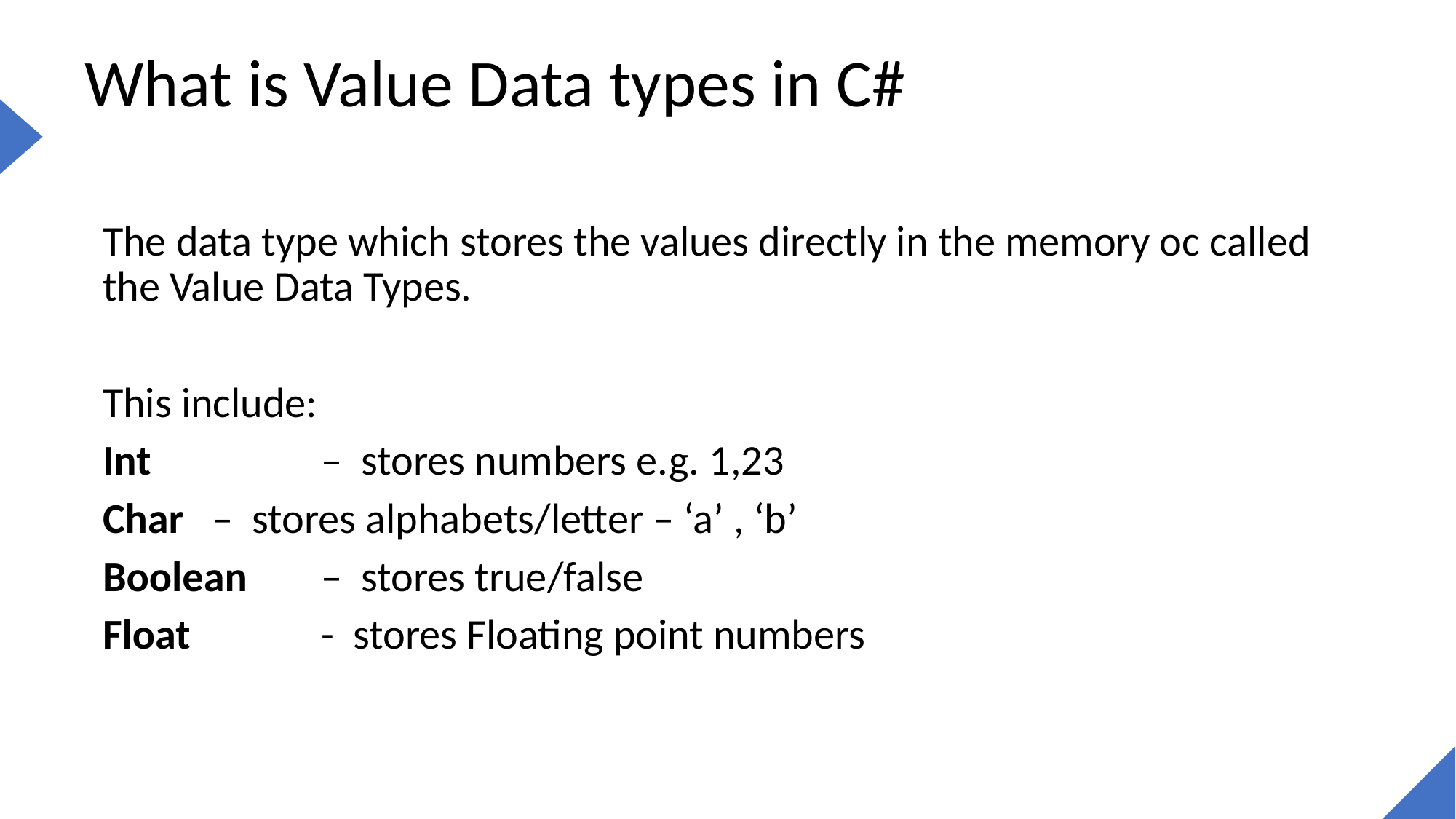

# What is Value Data types in C#

The data type which stores the values directly in the memory oc called the Value Data Types.

This include:
Int 		–  stores numbers e.g. 1,23
Char 	–  stores alphabets/letter – ‘a’ , ‘b’
Boolean 	–  stores true/false
Float		-  stores Floating point numbers